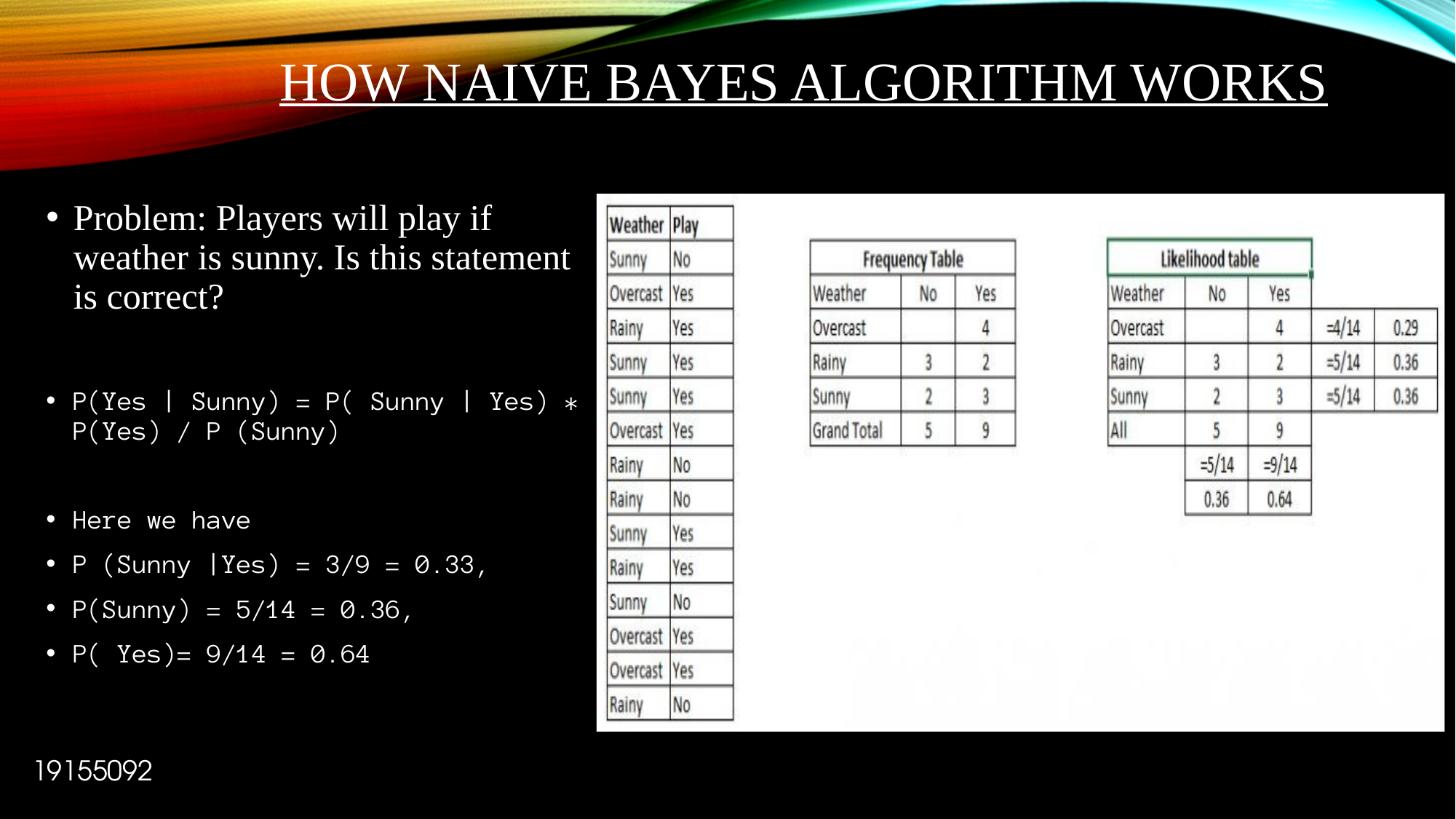

# How Naive Bayes algorithm works
Problem: Players will play if weather is sunny. Is this statement is correct?

P(Yes | Sunny) = P( Sunny | Yes) * P(Yes) / P (Sunny)

Here we have
P (Sunny |Yes) = 3/9 = 0.33,
P(Sunny) = 5/14 = 0.36,
P( Yes)= 9/14 = 0.64

19155092